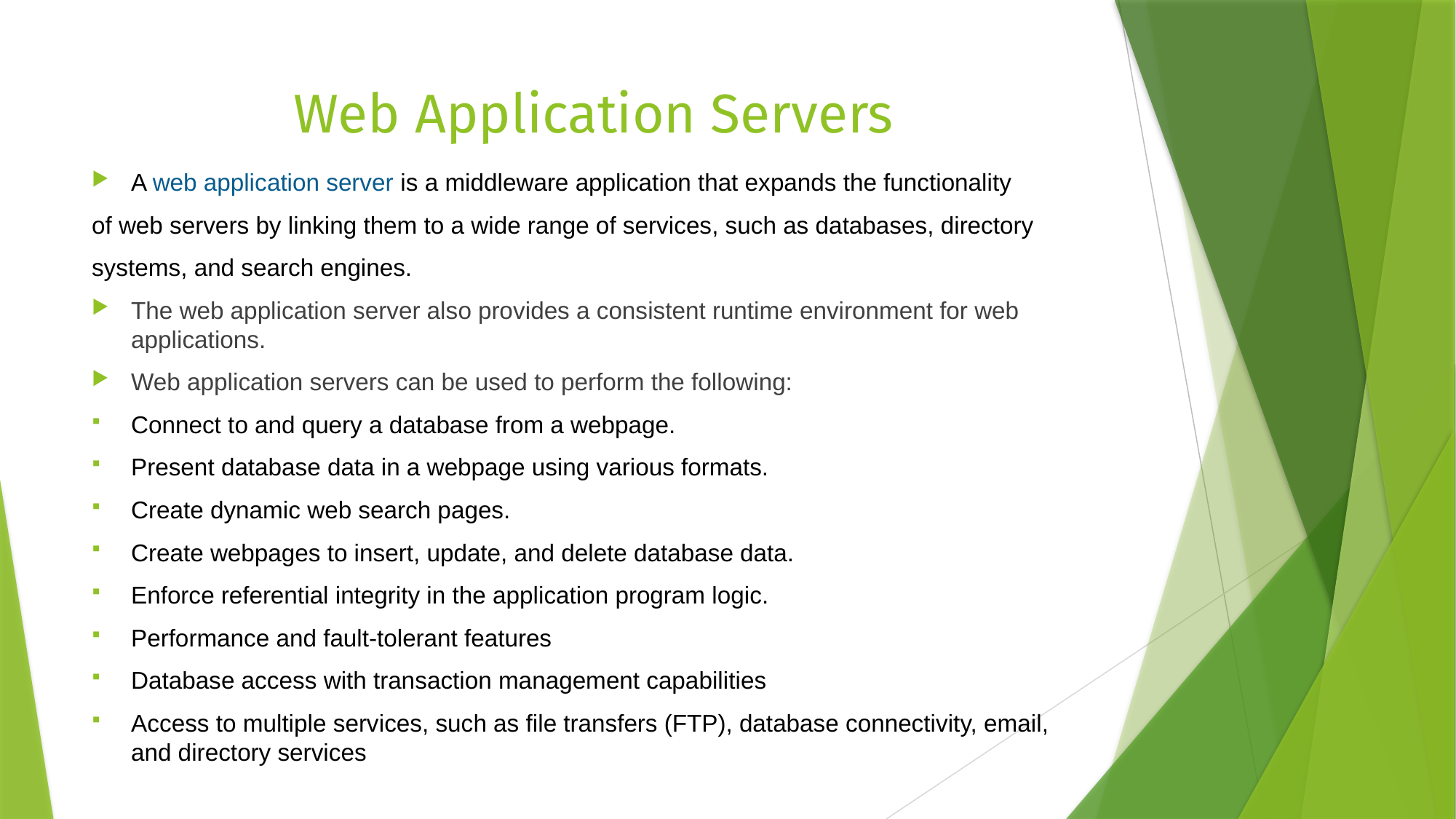

# Web Application Servers
A web application server is a middleware application that expands the functionality
of web servers by linking them to a wide range of services, such as databases, directory
systems, and search engines.
The web application server also provides a consistent runtime environment for web applications.
Web application servers can be used to perform the following:
Connect to and query a database from a webpage.
Present database data in a webpage using various formats.
Create dynamic web search pages.
Create webpages to insert, update, and delete database data.
Enforce referential integrity in the application program logic.
Performance and fault-tolerant features
Database access with transaction management capabilities
Access to multiple services, such as file transfers (FTP), database connectivity, email, and directory services